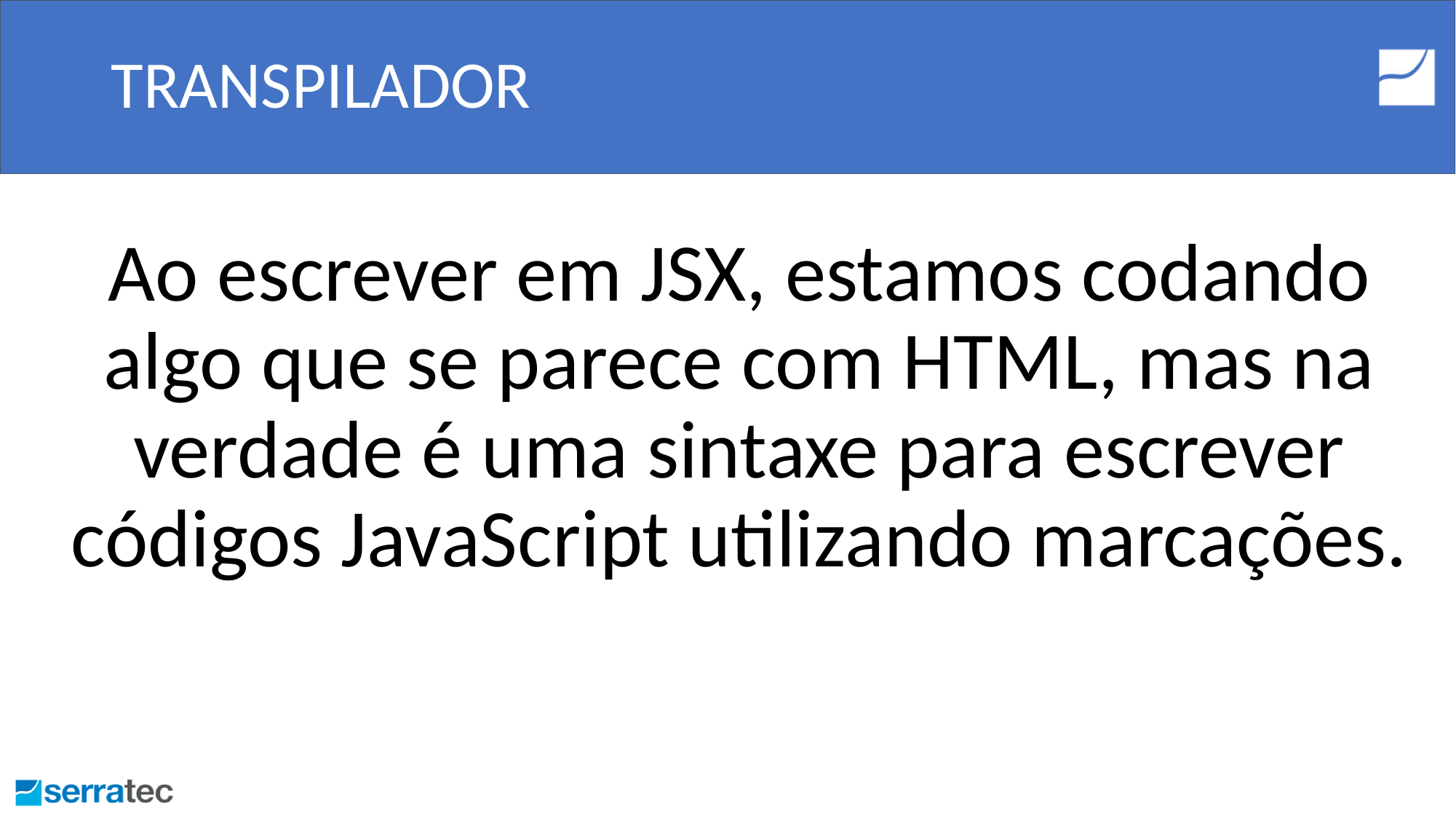

# TRANSPILADOR
Ao escrever em JSX, estamos codando algo que se parece com HTML, mas na verdade é uma sintaxe para escrever códigos JavaScript utilizando marcações.